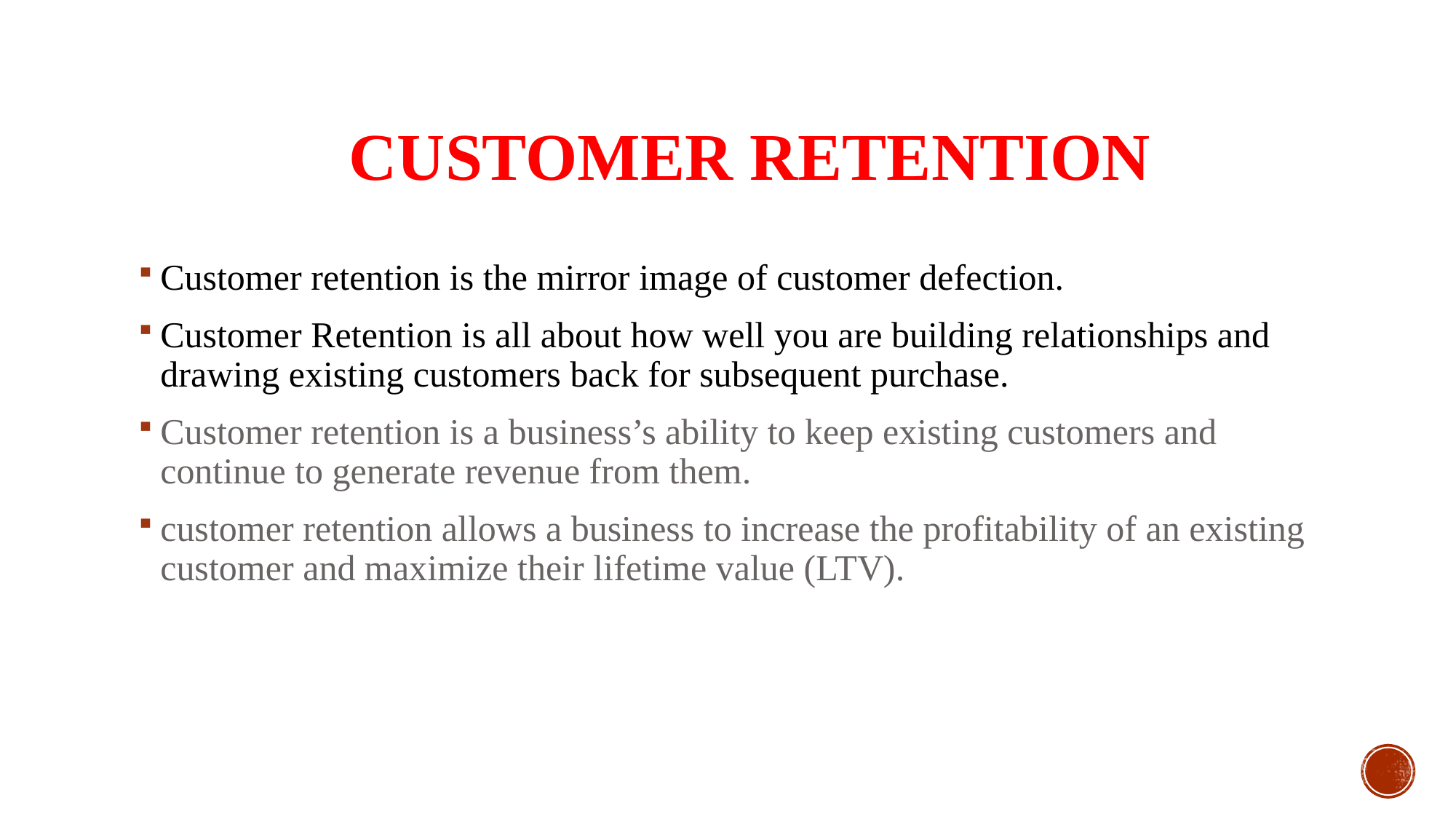

# Customer Retention
Customer retention is the mirror image of customer defection.
Customer Retention is all about how well you are building relationships and drawing existing customers back for subsequent purchase.
Customer retention is a business’s ability to keep existing customers and continue to generate revenue from them.
customer retention allows a business to increase the profitability of an existing customer and maximize their lifetime value (LTV).